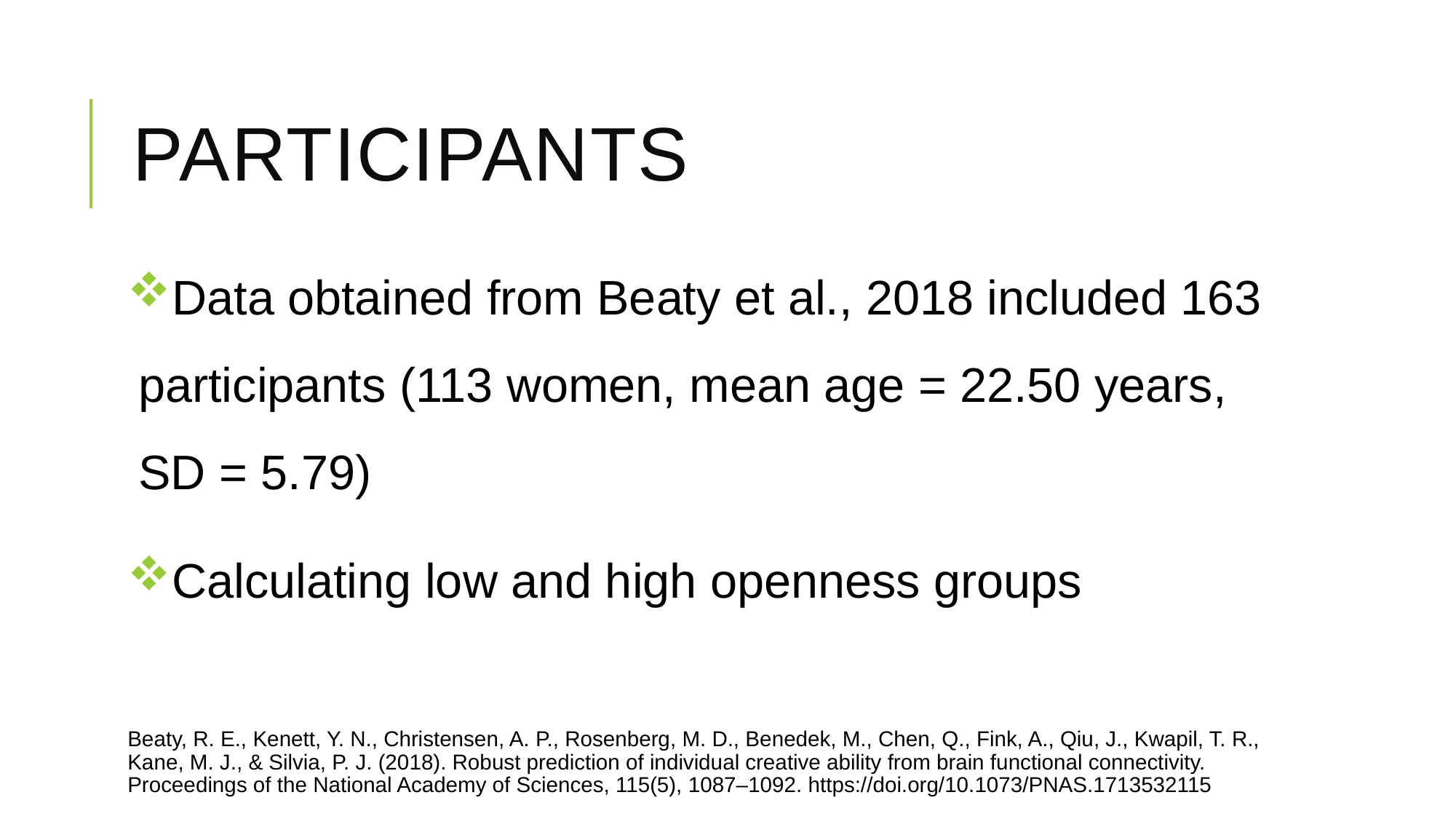

# Participants
Data obtained from Beaty et al., 2018 included 163 participants (113 women, mean age = 22.50 years, SD = 5.79)
Calculating low and high openness groups

Beaty, R. E., Kenett, Y. N., Christensen, A. P., Rosenberg, M. D., Benedek, M., Chen, Q., Fink, A., Qiu, J., Kwapil, T. R., Kane, M. J., & Silvia, P. J. (2018). Robust prediction of individual creative ability from brain functional connectivity. Proceedings of the National Academy of Sciences, 115(5), 1087–1092. https://doi.org/10.1073/PNAS.1713532115